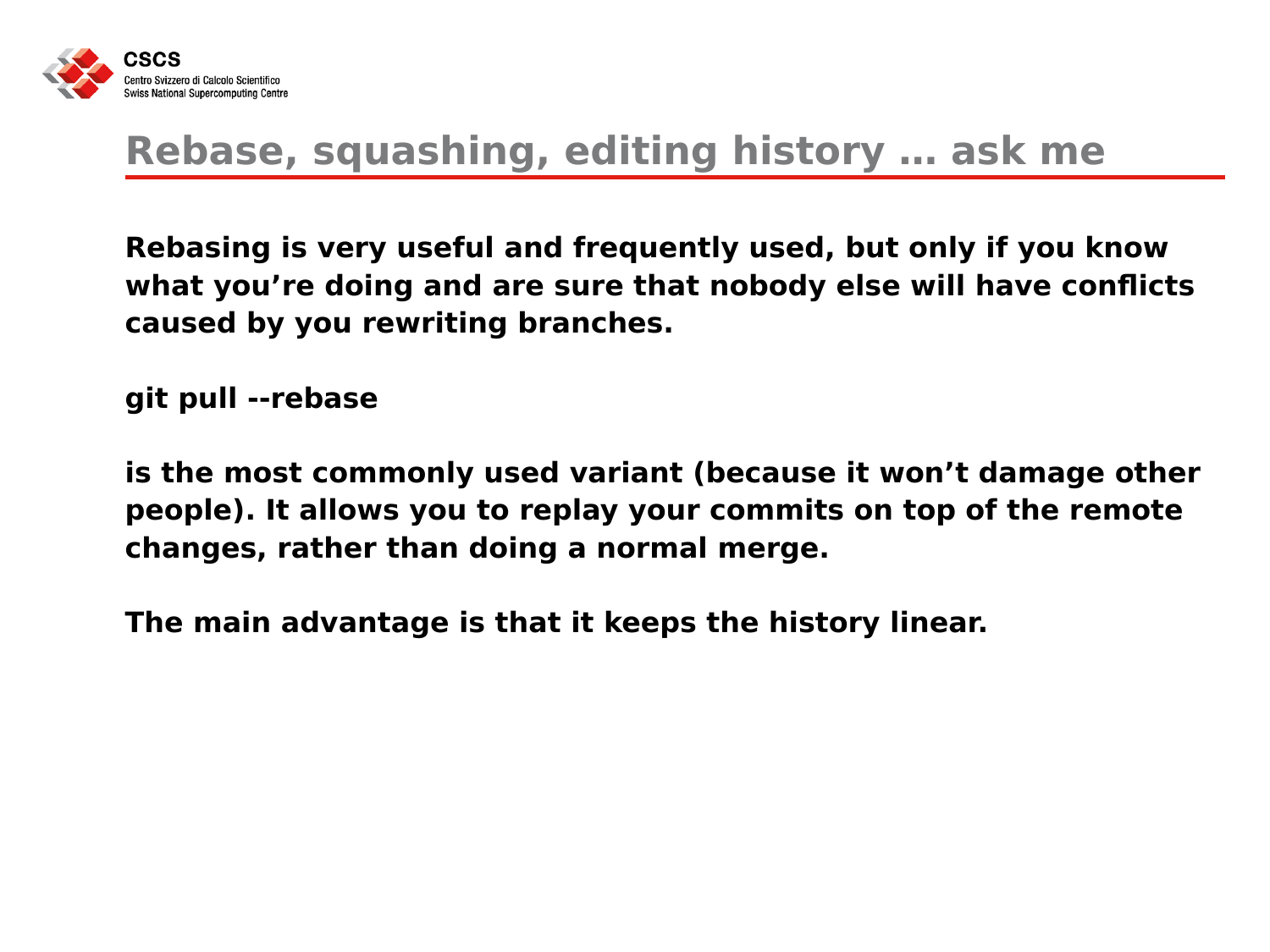

# Rebase, squashing, editing history … ask me
Rebasing is very useful and frequently used, but only if you know what you’re doing and are sure that nobody else will have conflicts caused by you rewriting branches.

git pull --rebase

is the most commonly used variant (because it won’t damage other people). It allows you to replay your commits on top of the remote changes, rather than doing a normal merge.

The main advantage is that it keeps the history linear.